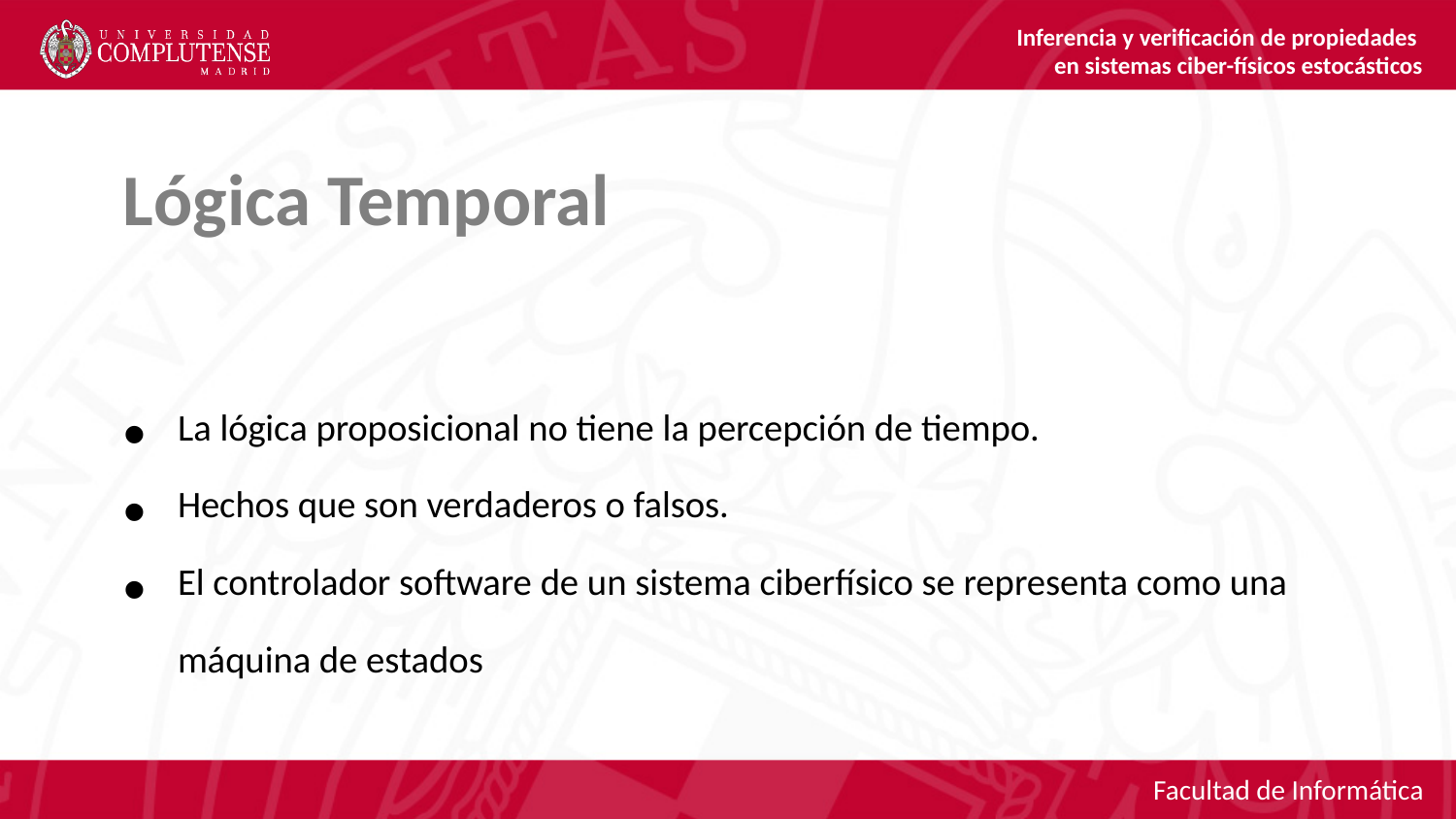

Inferencia y verificación de propiedades
en sistemas ciber-físicos estocásticos
Lógica Temporal

La lógica proposicional no tiene la percepción de tiempo.
Hechos que son verdaderos o falsos.
El controlador software de un sistema ciberfísico se representa como una máquina de estados
Facultad de Informática